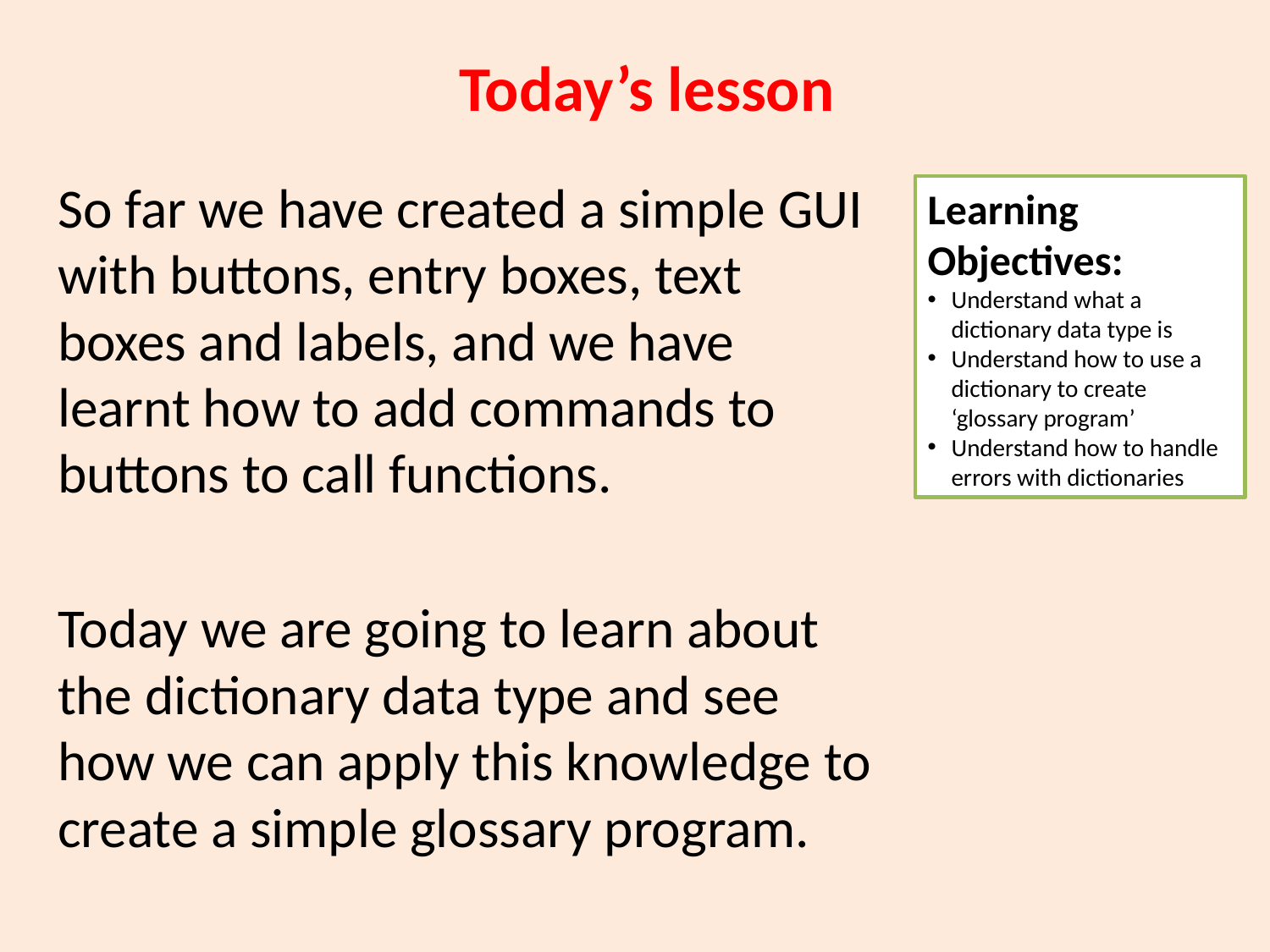

# Today’s lesson
So far we have created a simple GUI with buttons, entry boxes, text boxes and labels, and we have learnt how to add commands to buttons to call functions.

Today we are going to learn about the dictionary data type and see how we can apply this knowledge to create a simple glossary program.
Learning Objectives:
Understand what a dictionary data type is
Understand how to use a dictionary to create ‘glossary program’
Understand how to handle errors with dictionaries